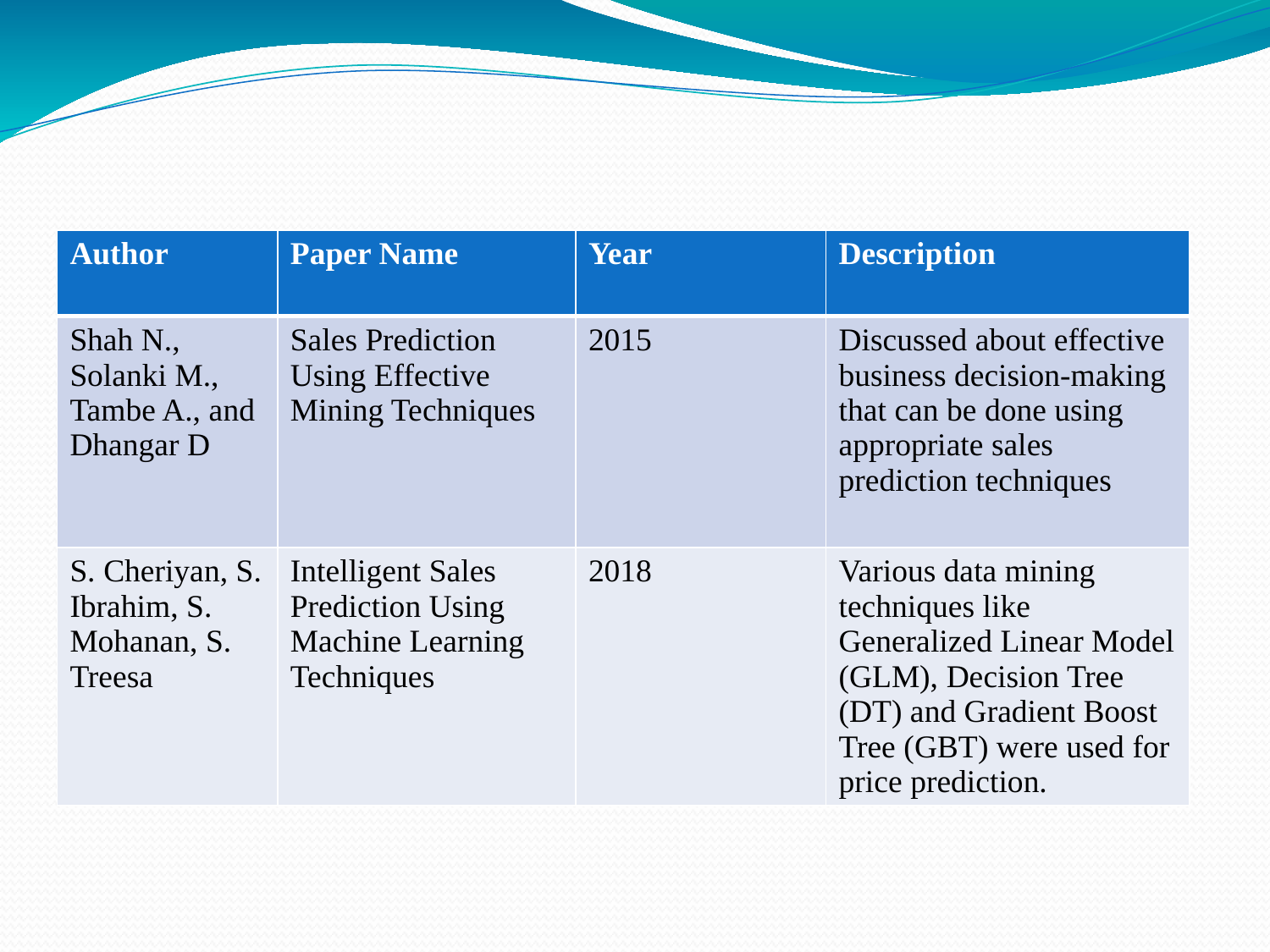

| Author | Paper Name | Year | Description |
| --- | --- | --- | --- |
| Shah N., Solanki M., Tambe A., and Dhangar D | Sales Prediction Using Effective Mining Techniques | 2015 | Discussed about effective business decision-making that can be done using appropriate sales prediction techniques |
| S. Cheriyan, S. Ibrahim, S. Mohanan, S. Treesa | Intelligent Sales Prediction Using Machine Learning Techniques | 2018 | Various data mining techniques like Generalized Linear Model (GLM), Decision Tree (DT) and Gradient Boost Tree (GBT) were used for price prediction. |